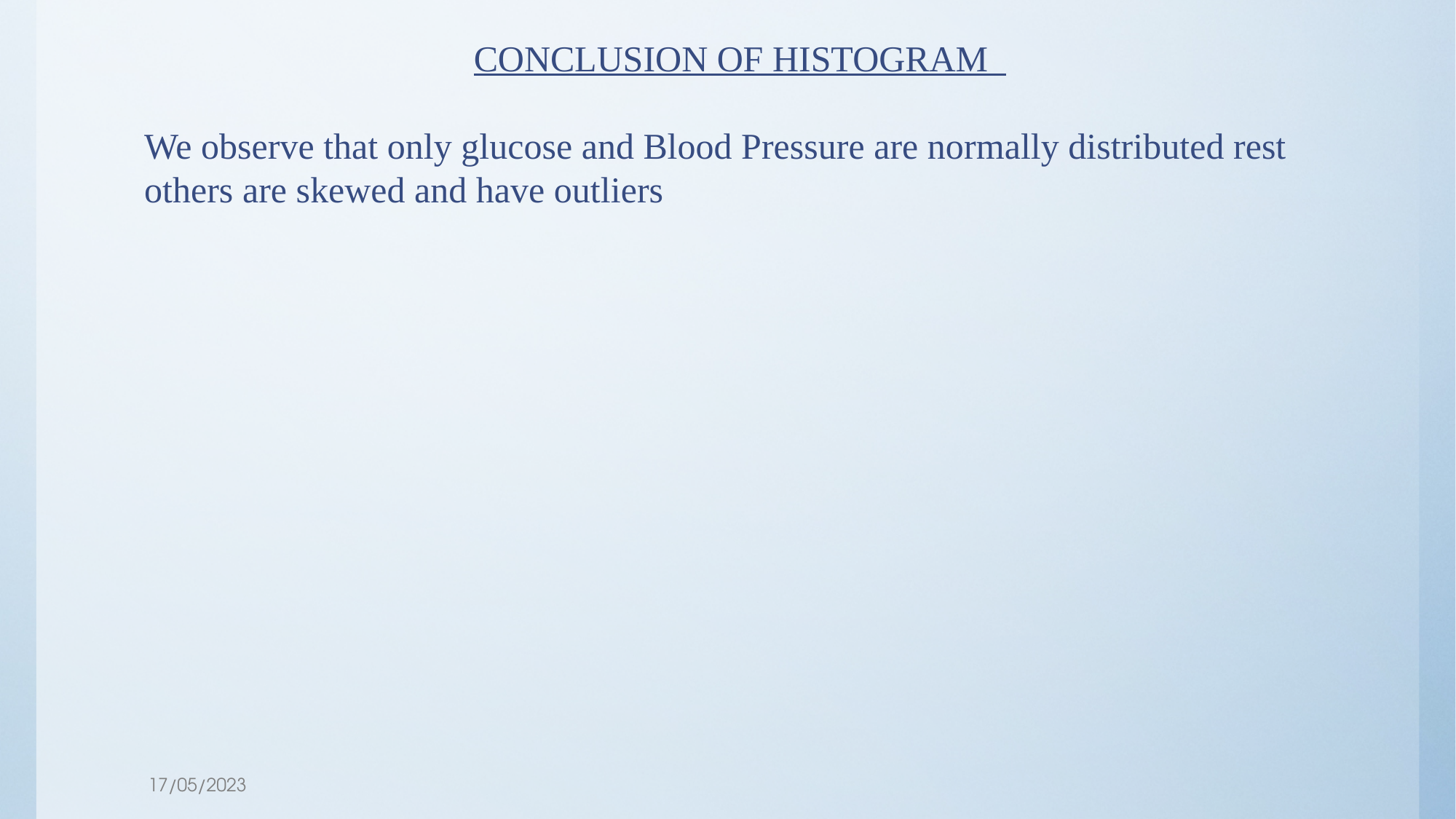

CONCLUSION OF HISTOGRAM

We observe that only glucose and Blood Pressure are normally distributed rest others are skewed and have outliers
17/05/2023